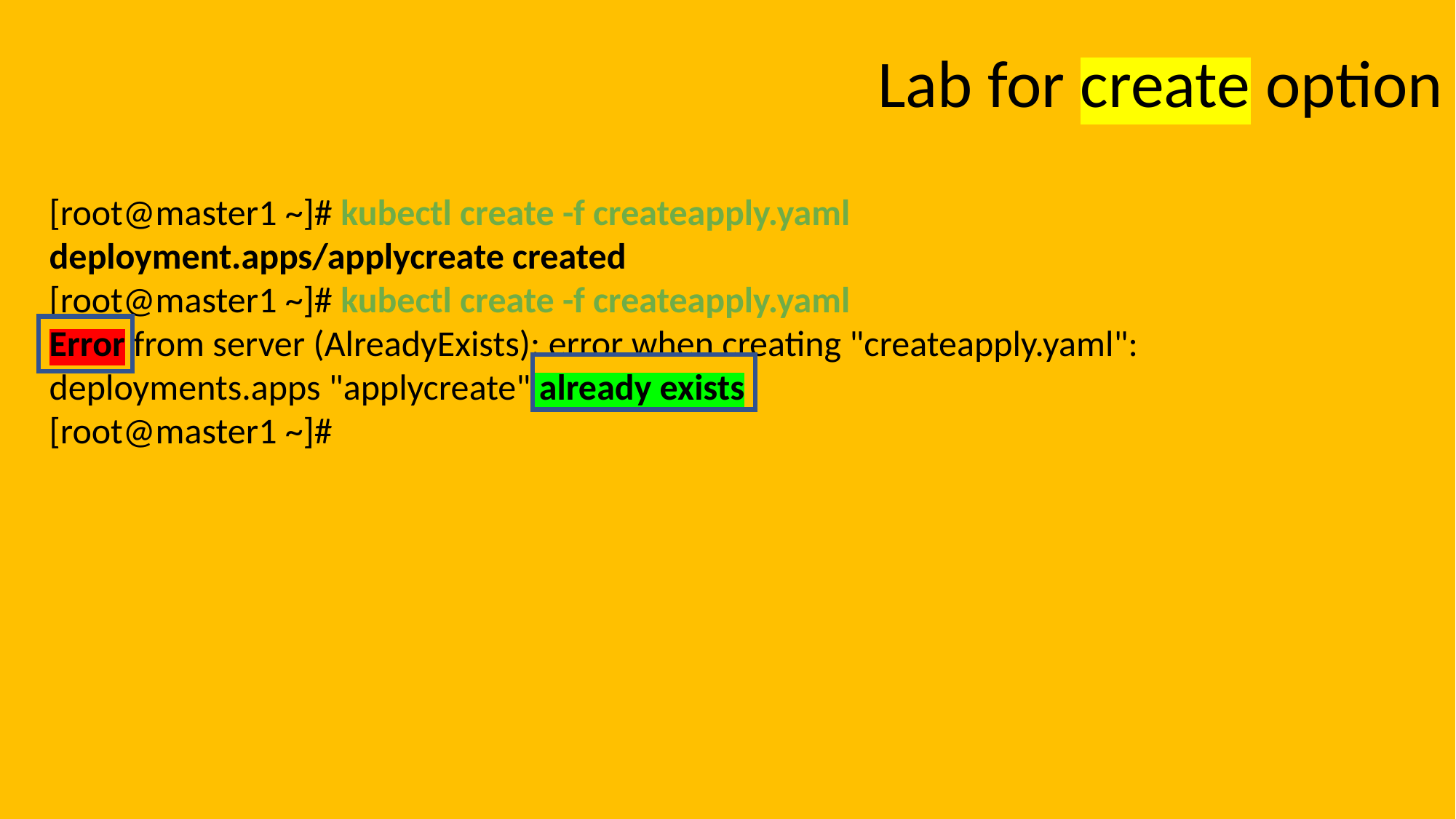

Lab for create option
[root@master1 ~]# kubectl create -f createapply.yaml
deployment.apps/applycreate created
[root@master1 ~]# kubectl create -f createapply.yaml
Error from server (AlreadyExists): error when creating "createapply.yaml": deployments.apps "applycreate" already exists
[root@master1 ~]#